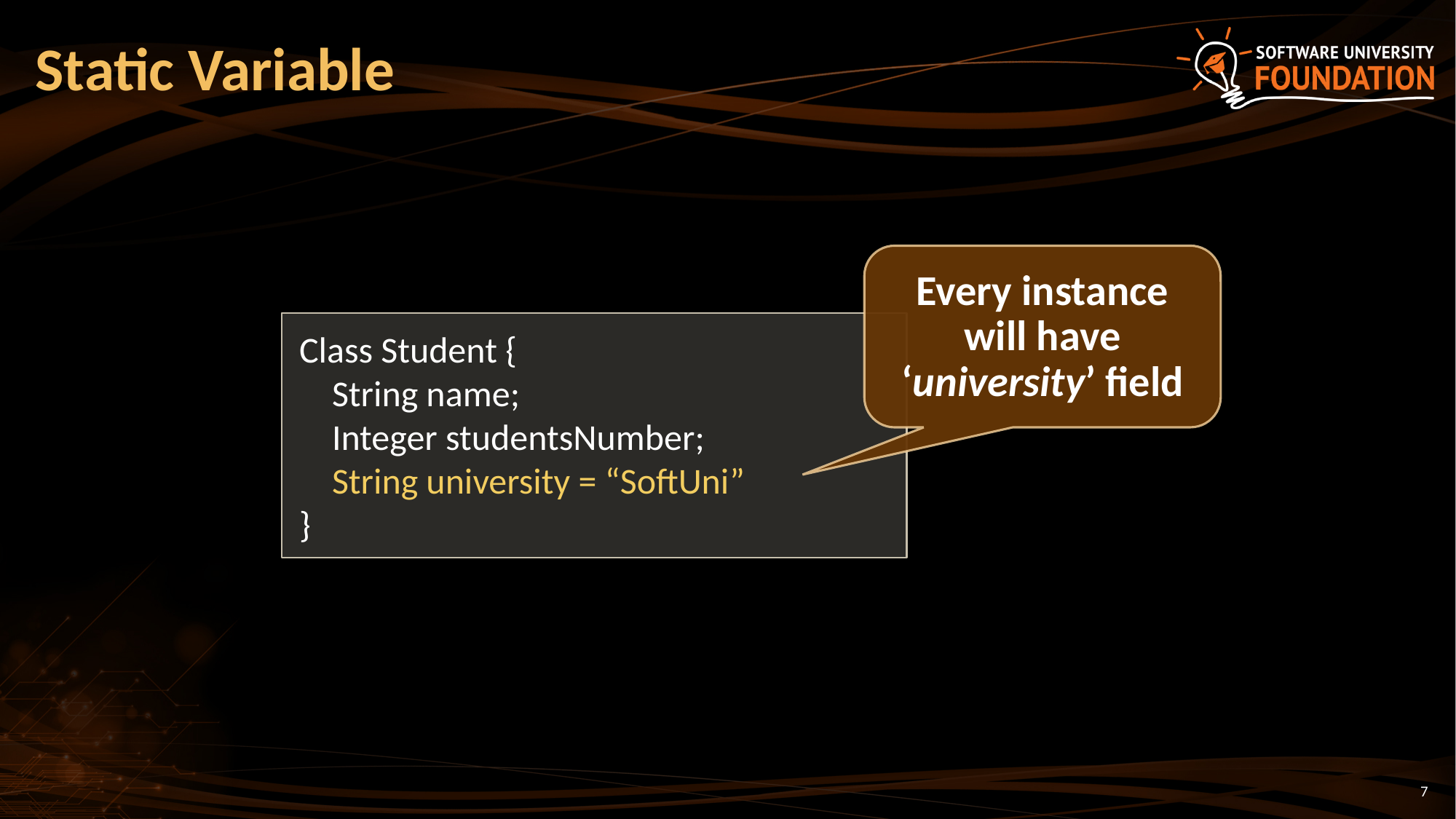

# Static Variable

Every instance will have ‘university’ field
Class Student {
    String name;
    Integer studentsNumber;
    String university = “SoftUni”
}
7